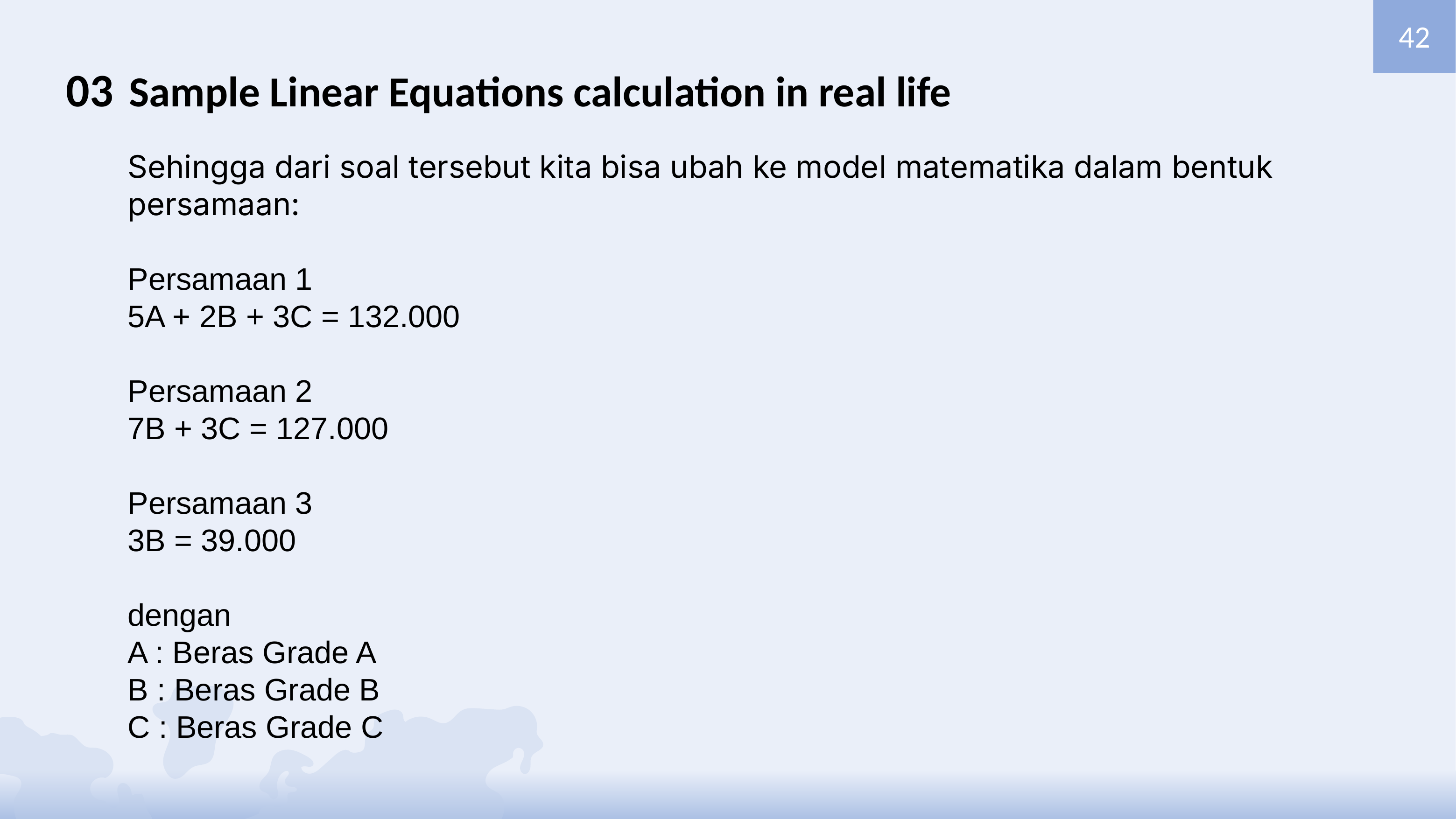

42
03
Sample Linear Equations calculation in real life
Sehingga dari soal tersebut kita bisa ubah ke model matematika dalam bentuk persamaan:
Persamaan 1
5A + 2B + 3C = 132.000
Persamaan 2
7B + 3C = 127.000
Persamaan 3
3B = 39.000
dengan
A : Beras Grade A
B : Beras Grade B
C : Beras Grade C